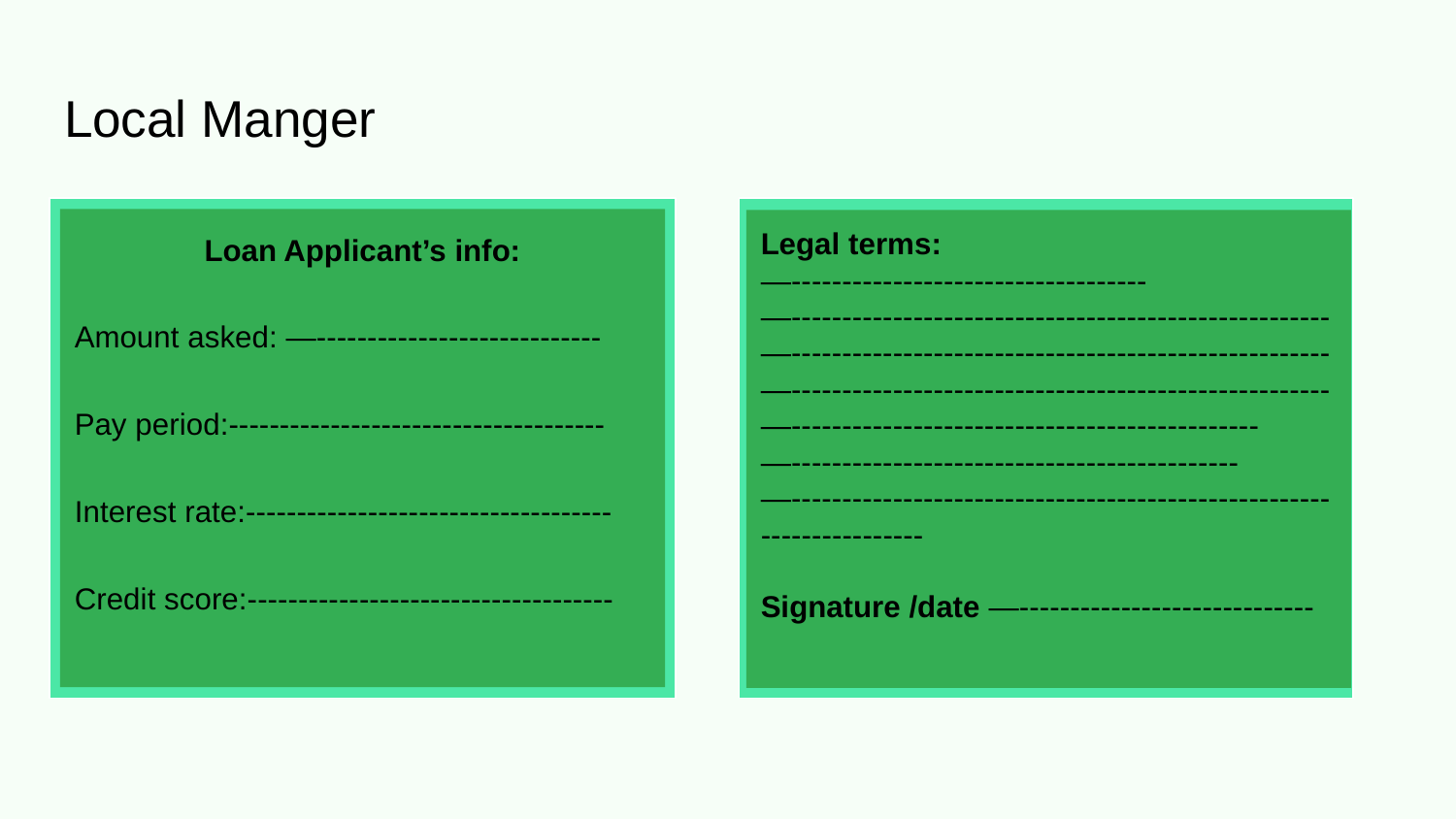

# Local Manger

Loan Applicant’s info:

Amount asked: —----------------------------

Pay period:-------------------------------------

Interest rate:------------------------------------

Credit score:------------------------------------

Legal terms: —-----------------------------------
—-----------------------------------------------------
—-----------------------------------------------------
—-----------------------------------------------------
—----------------------------------------------—--------------------------------------------—---------------------------------------------------------------------

Signature /date —-----------------------------